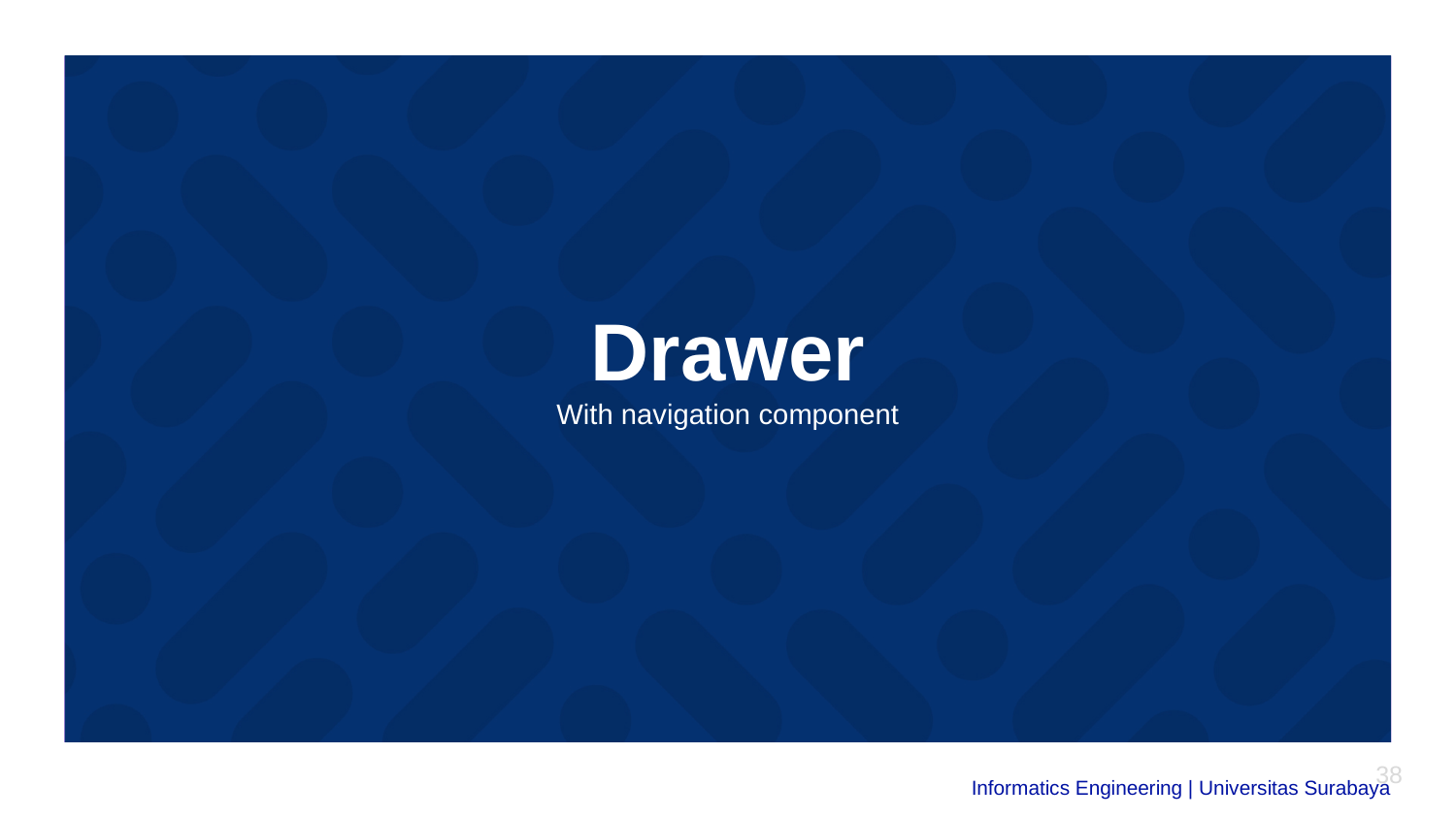

# Drawer With navigation component
38
Informatics Engineering | Universitas Surabaya